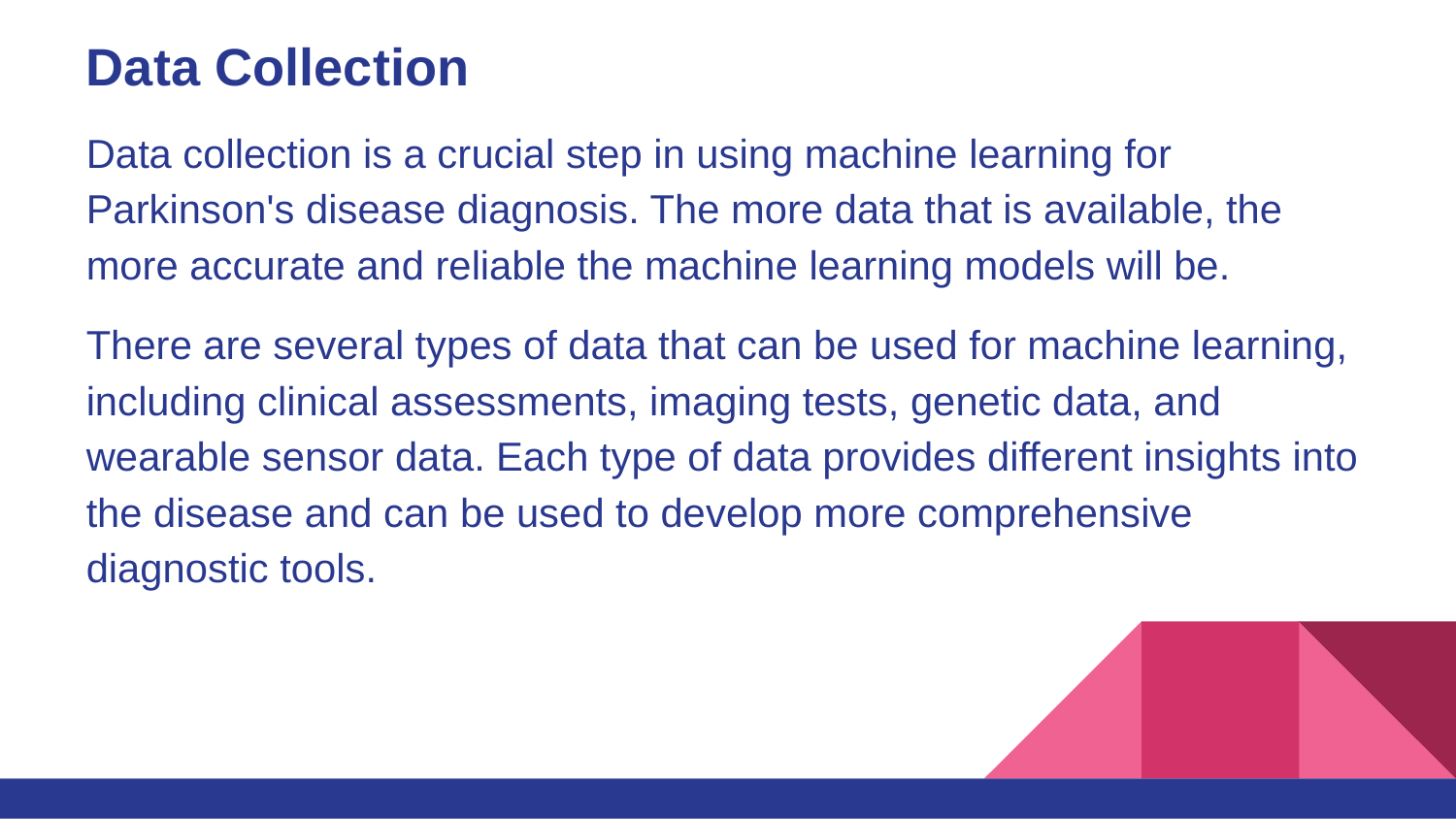

Data Collection
Data collection is a crucial step in using machine learning for Parkinson's disease diagnosis. The more data that is available, the more accurate and reliable the machine learning models will be.
There are several types of data that can be used for machine learning, including clinical assessments, imaging tests, genetic data, and wearable sensor data. Each type of data provides different insights into the disease and can be used to develop more comprehensive diagnostic tools.